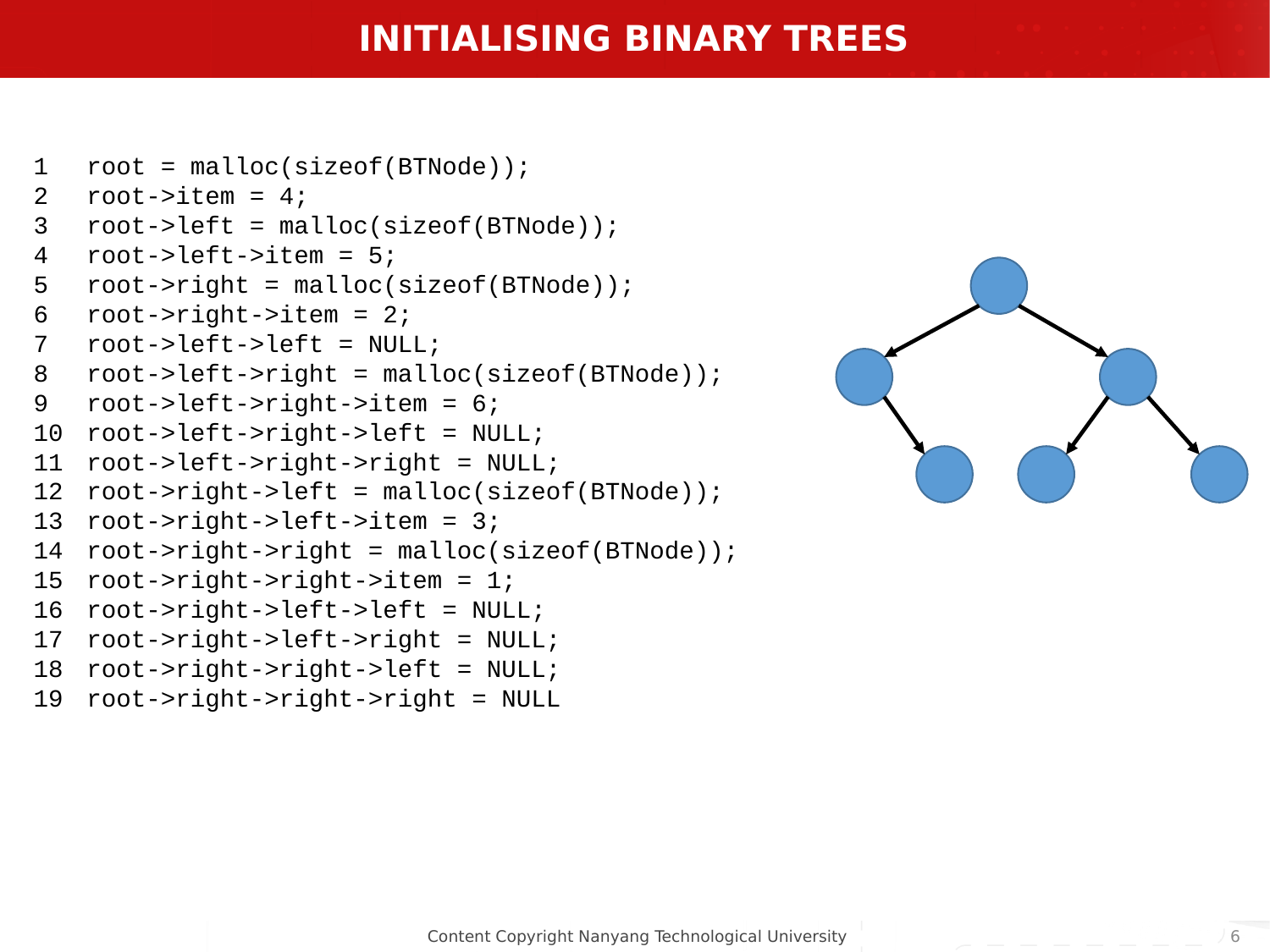

# Initialising binary trees

1
2
3
4
5
6
7
8
9
10
11
12
13
14
15
16
17
18
19
root = malloc(sizeof(BTNode));
root->item = 4;
root->left = malloc(sizeof(BTNode));
root->left->item = 5;
root->right = malloc(sizeof(BTNode));
root->right->item = 2;
root->left->left = NULL;
root->left->right = malloc(sizeof(BTNode));
root->left->right->item = 6;
root->left->right->left = NULL;
root->left->right->right = NULL;
root->right->left = malloc(sizeof(BTNode));
root->right->left->item = 3;
root->right->right = malloc(sizeof(BTNode));
root->right->right->item = 1;
root->right->left->left = NULL;
root->right->left->right = NULL;
root->right->right->left = NULL;
root->right->right->right = NULL
4
5
2
6
3
1